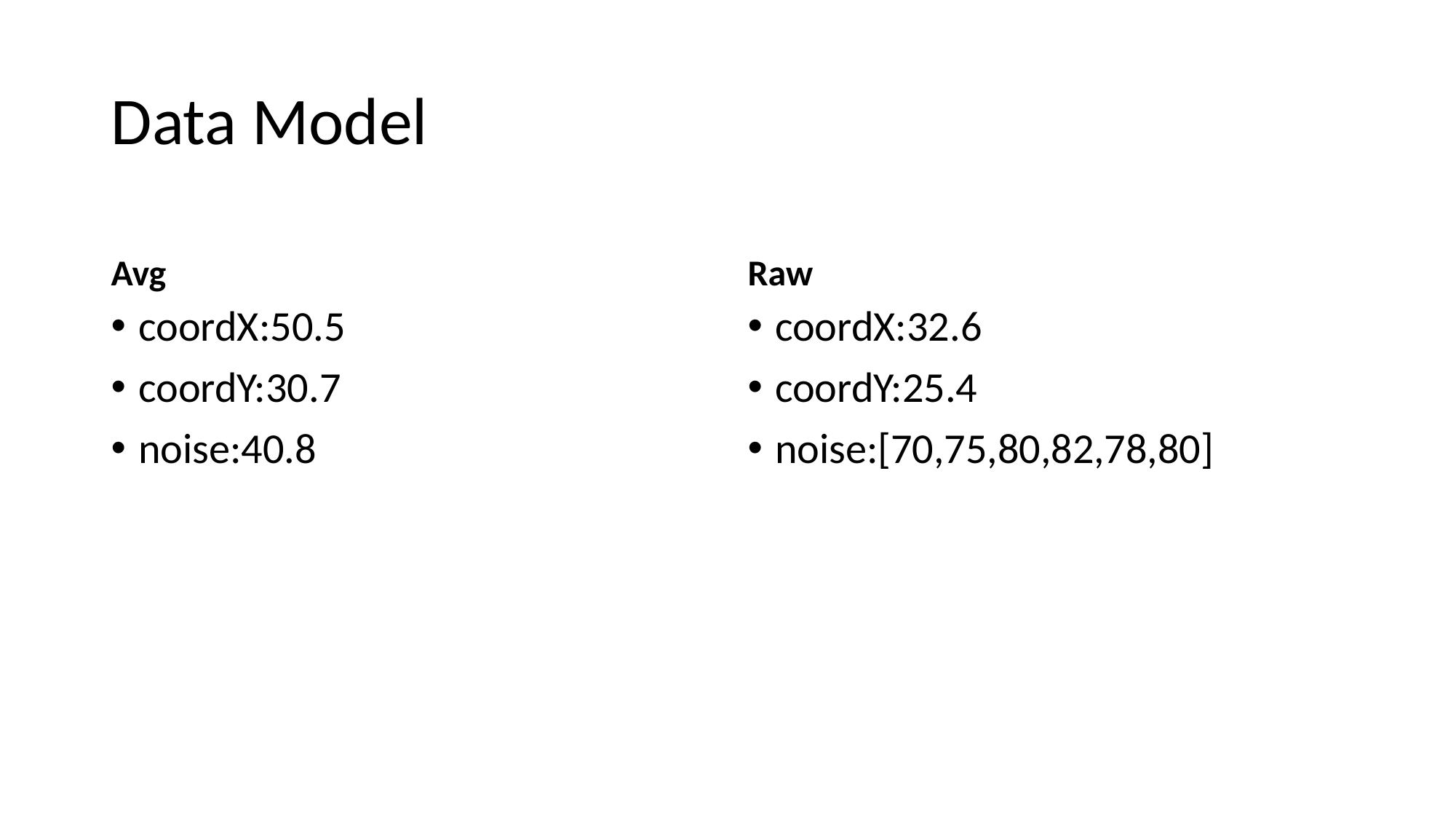

# Data Model
Avg
Raw
coordX:50.5
coordY:30.7
noise:40.8
coordX:32.6
coordY:25.4
noise:[70,75,80,82,78,80]